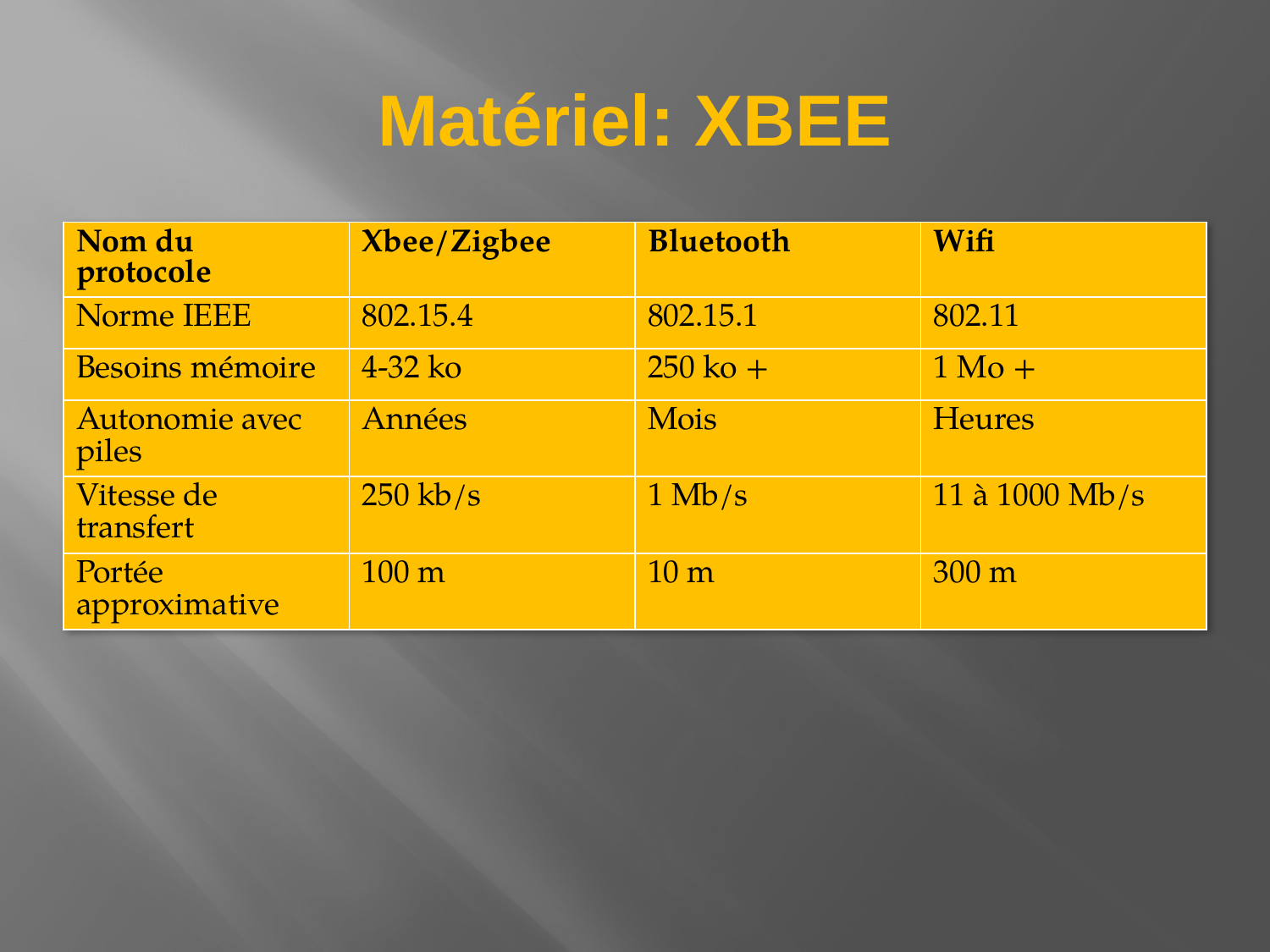

# Matériel: XBEE
| Nom du protocole | Xbee/Zigbee | Bluetooth | Wifi |
| --- | --- | --- | --- |
| Norme IEEE | 802.15.4 | 802.15.1 | 802.11 |
| Besoins mémoire | 4-32 ko | 250 ko + | 1 Mo + |
| Autonomie avec piles | Années | Mois | Heures |
| Vitesse de transfert | 250 kb/s | 1 Mb/s | 11 à 1000 Mb/s |
| Portée approximative | 100 m | 10 m | 300 m |